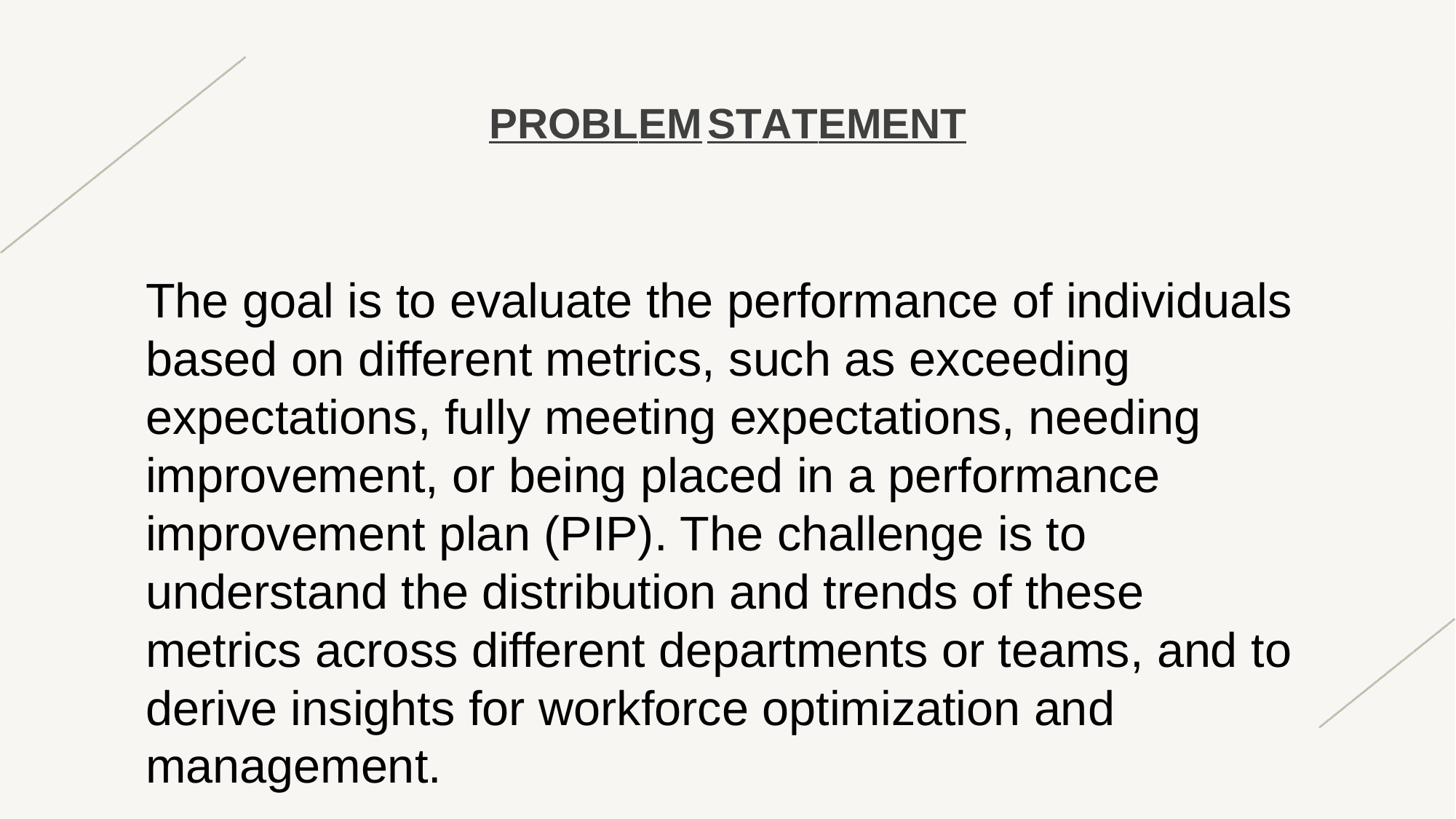

# PROBLEM	STATEMENT
The goal is to evaluate the performance of individuals based on different metrics, such as exceeding expectations, fully meeting expectations, needing improvement, or being placed in a performance improvement plan (PIP). The challenge is to understand the distribution and trends of these metrics across different departments or teams, and to derive insights for workforce optimization and management.